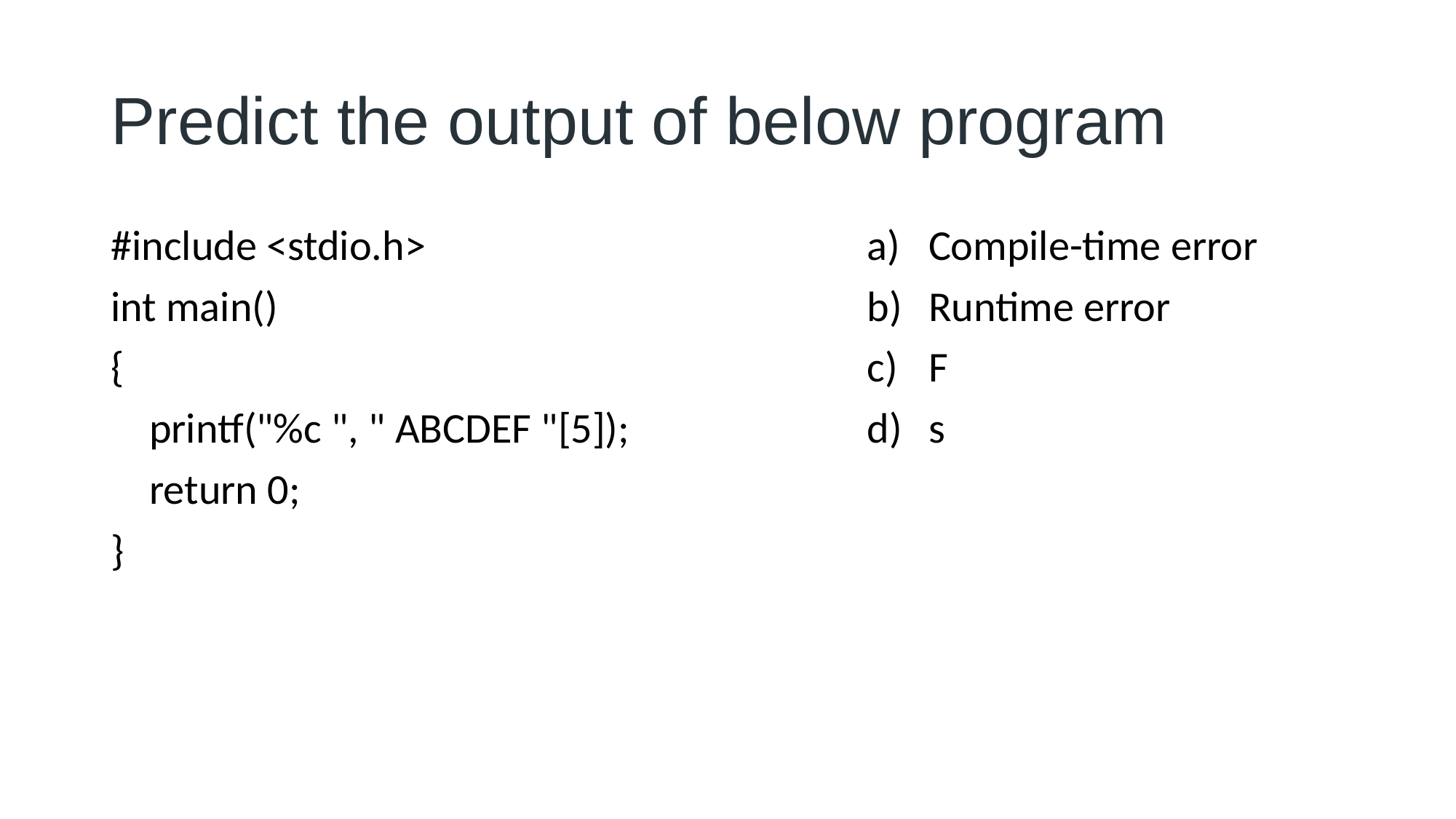

# Predict the output of below program
#include <stdio.h>
int main()
{
    printf("%c ", " ABCDEF "[5]);
    return 0;
}

Compile-time error
Runtime error
F
s